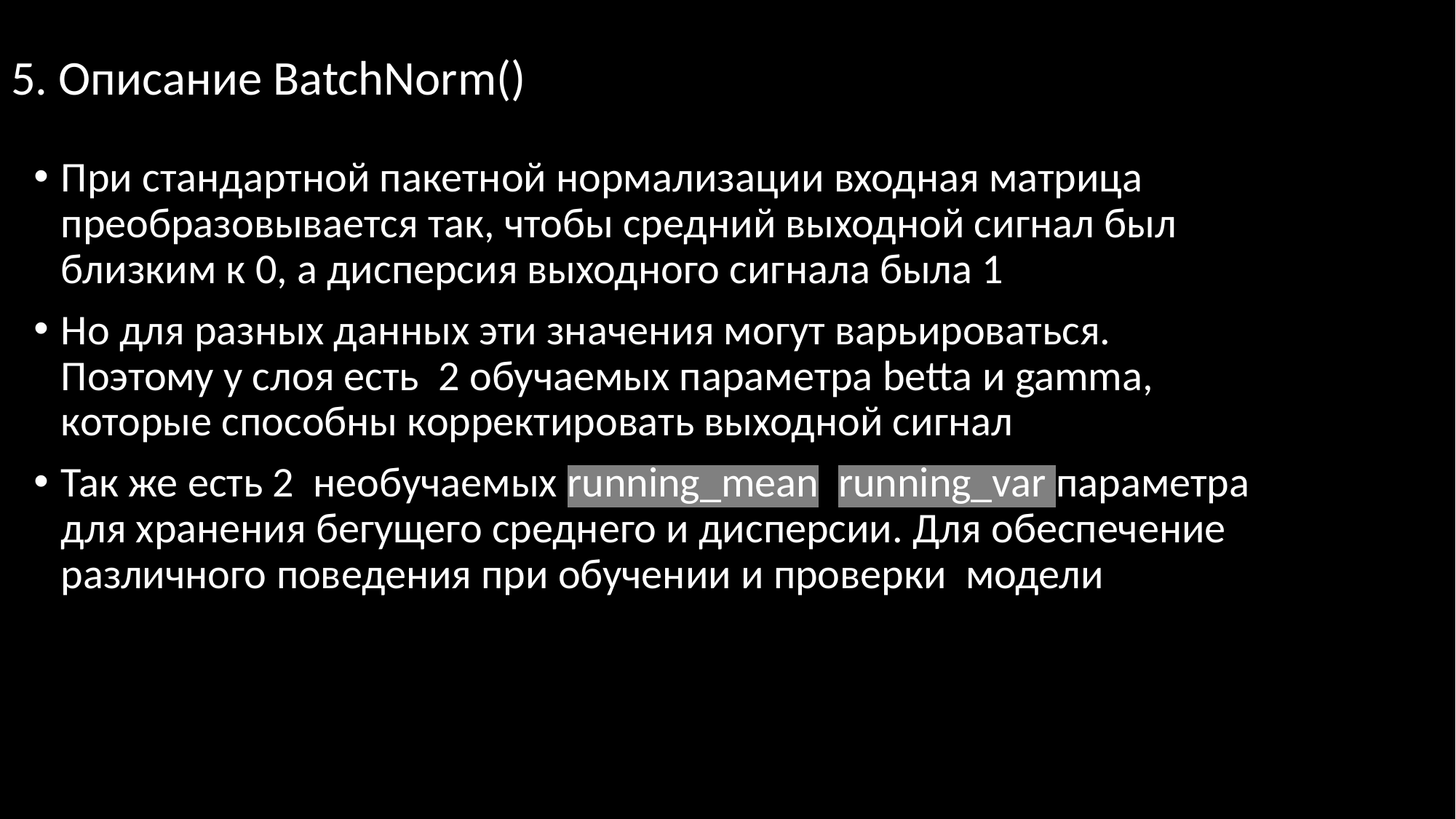

5. Описание BatchNorm()
При стандартной пакетной нормализации входная матрица преобразовывается так, чтобы средний выходной сигнал был близким к 0, а дисперсия выходного сигнала была 1
Но для разных данных эти значения могут варьироваться. Поэтому у слоя есть  2 обучаемых параметра betta и gamma, которые способны корректировать выходной сигнал
Так же есть 2  необучаемых running_mean  running_var параметра  для хранения бегущего среднего и дисперсии. Для обеспечение различного поведения при обучении и проверки  модели